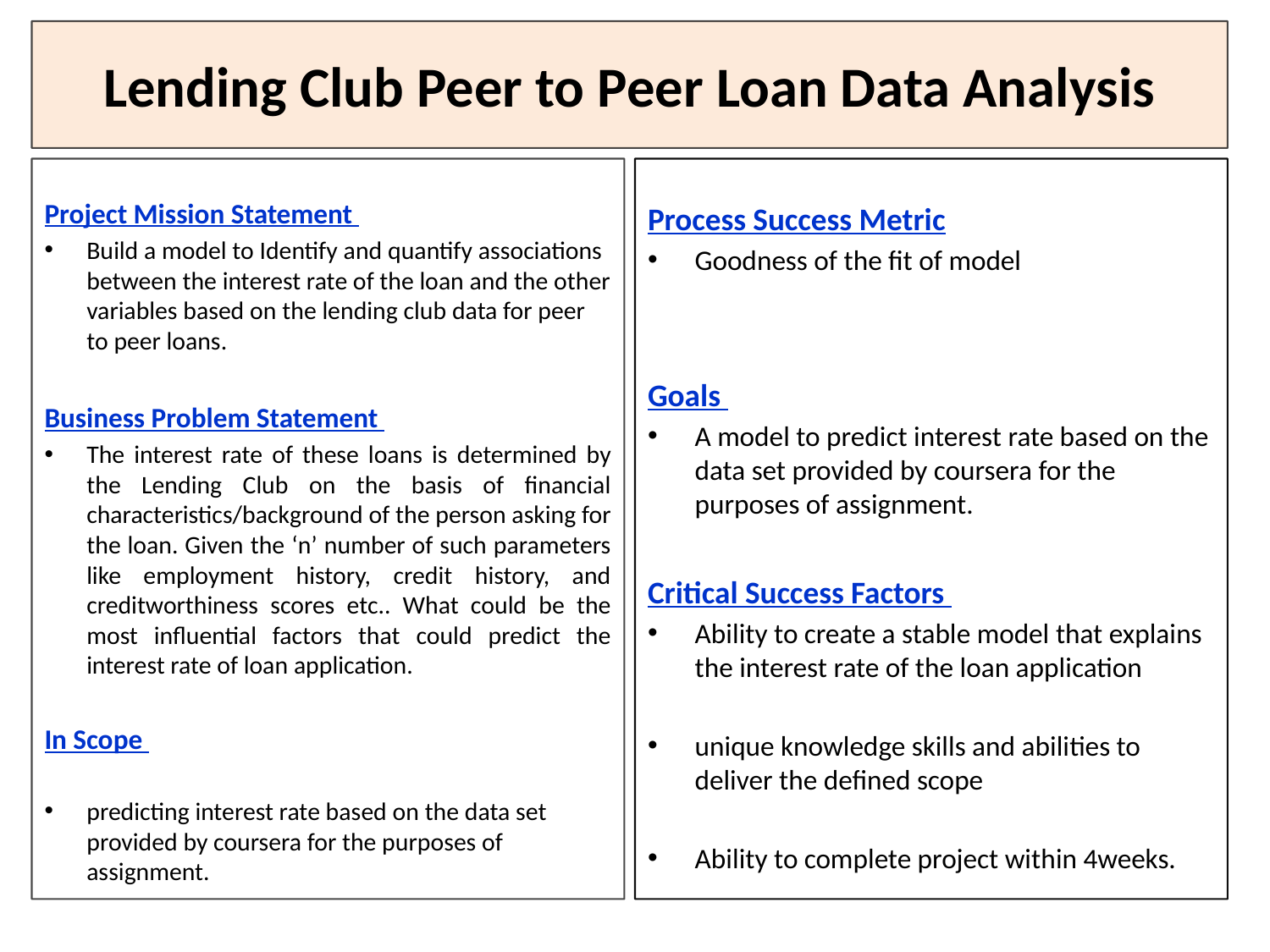

# Lending Club Peer to Peer Loan Data Analysis

Project Mission Statement
Build a model to Identify and quantify associations between the interest rate of the loan and the other variables based on the lending club data for peer to peer loans.

Business Problem Statement
The interest rate of these loans is determined by the Lending Club on the basis of financial characteristics/background of the person asking for the loan. Given the ‘n’ number of such parameters like employment history, credit history, and creditworthiness scores etc.. What could be the most influential factors that could predict the interest rate of loan application.

In Scope

predicting interest rate based on the data set provided by coursera for the purposes of assignment.

Process Success Metric
Goodness of the fit of model

Goals
A model to predict interest rate based on the data set provided by coursera for the purposes of assignment.

Critical Success Factors
Ability to create a stable model that explains the interest rate of the loan application

unique knowledge skills and abilities to deliver the defined scope

Ability to complete project within 4weeks.